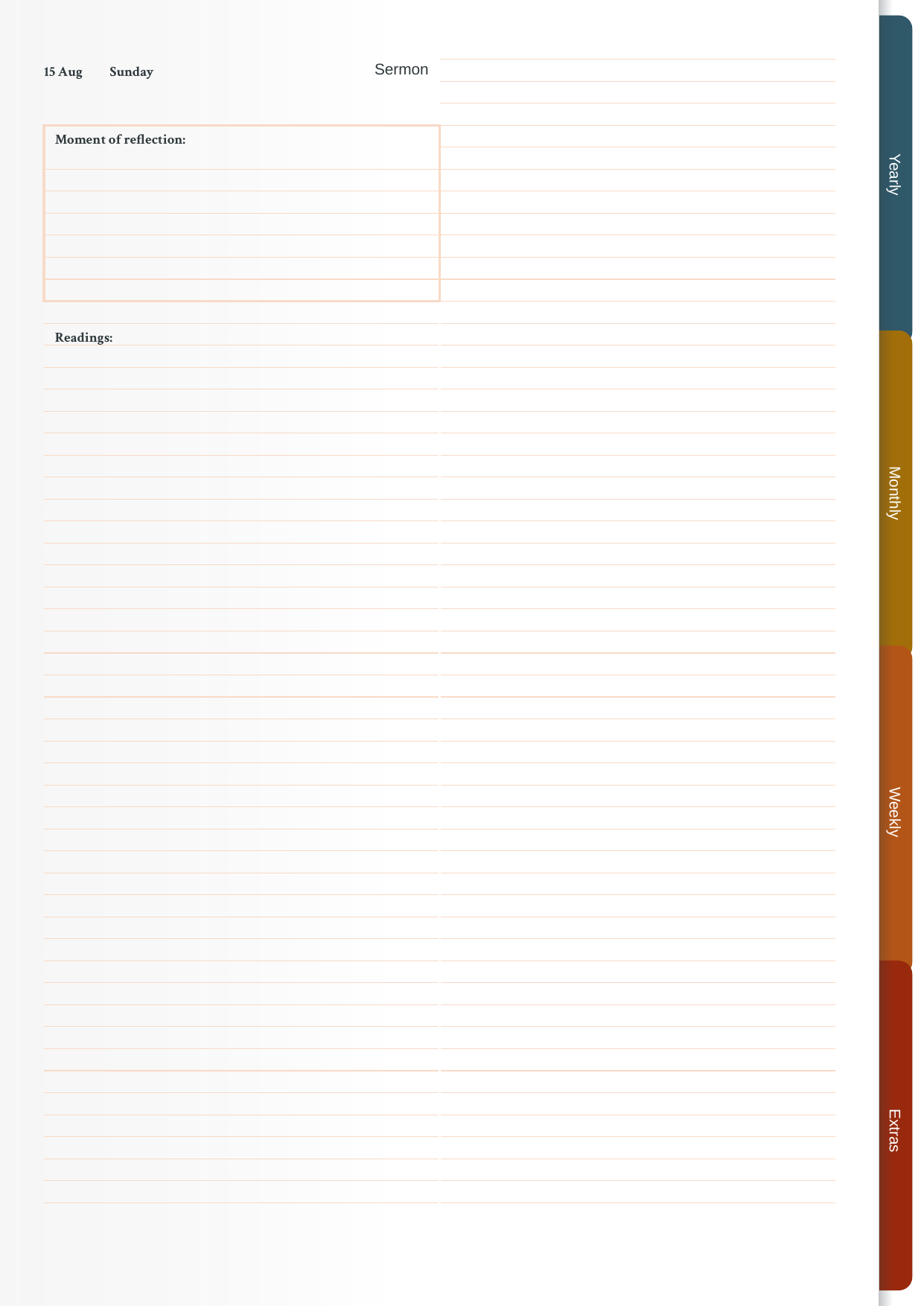

# 15August
Yearly
15 Aug
Sunday
Sermon
Monthly
Weekly
Extras